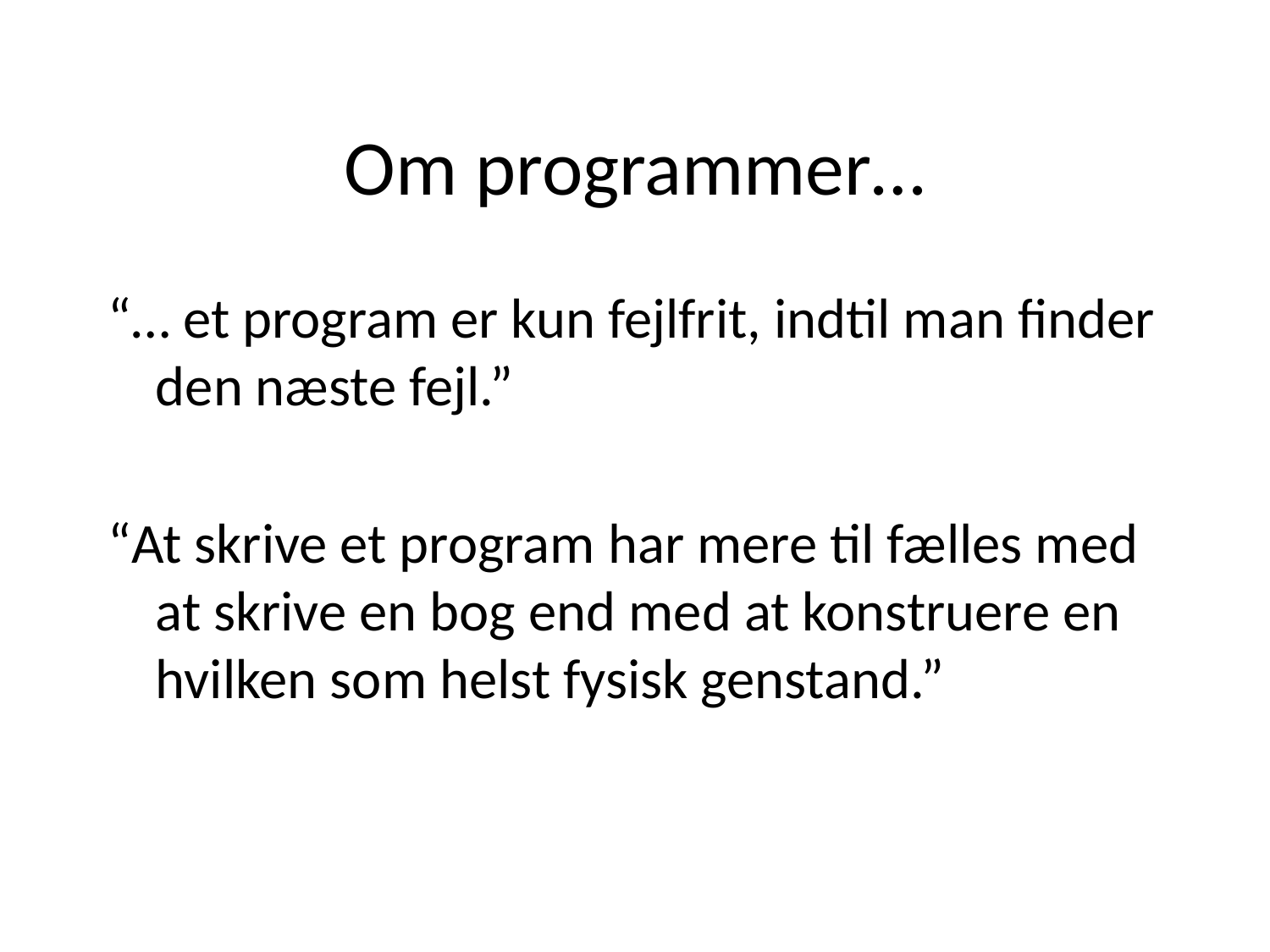

# Om programmer…
“… et program er kun fejlfrit, indtil man finder den næste fejl.”

“At skrive et program har mere til fælles med at skrive en bog end med at konstruere en hvilken som helst fysisk genstand.”